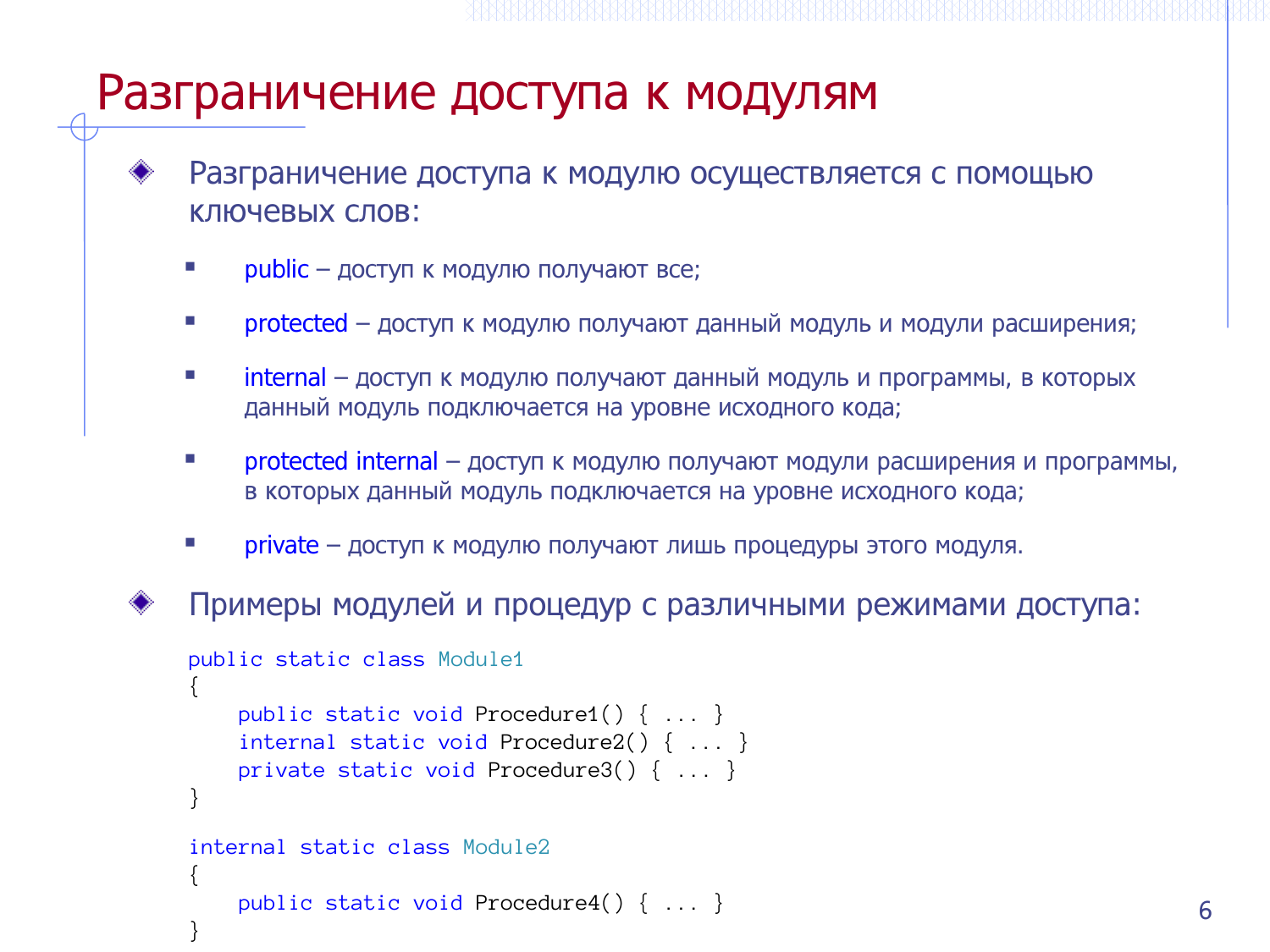

# Разграничение доступа к модулям
Разграничение доступа к модулю осуществляется с помощью ключевых слов:
public – доступ к модулю получают все;
protected – доступ к модулю получают данный модуль и модули расширения;
internal – доступ к модулю получают данный модуль и программы, в которых данный модуль подключается на уровне исходного кода;
protected internal – доступ к модулю получают модули расширения и программы, в которых данный модуль подключается на уровне исходного кода;
private – доступ к модулю получают лишь процедуры этого модуля.
Примеры модулей и процедур с различными режимами доступа:
public static class Module1
{
    public static void Procedure1() { ... }
    internal static void Procedure2() { ... }
    private static void Procedure3() { ... }
}
internal static class Module2
{
    public static void Procedure4() { ... }
}

6